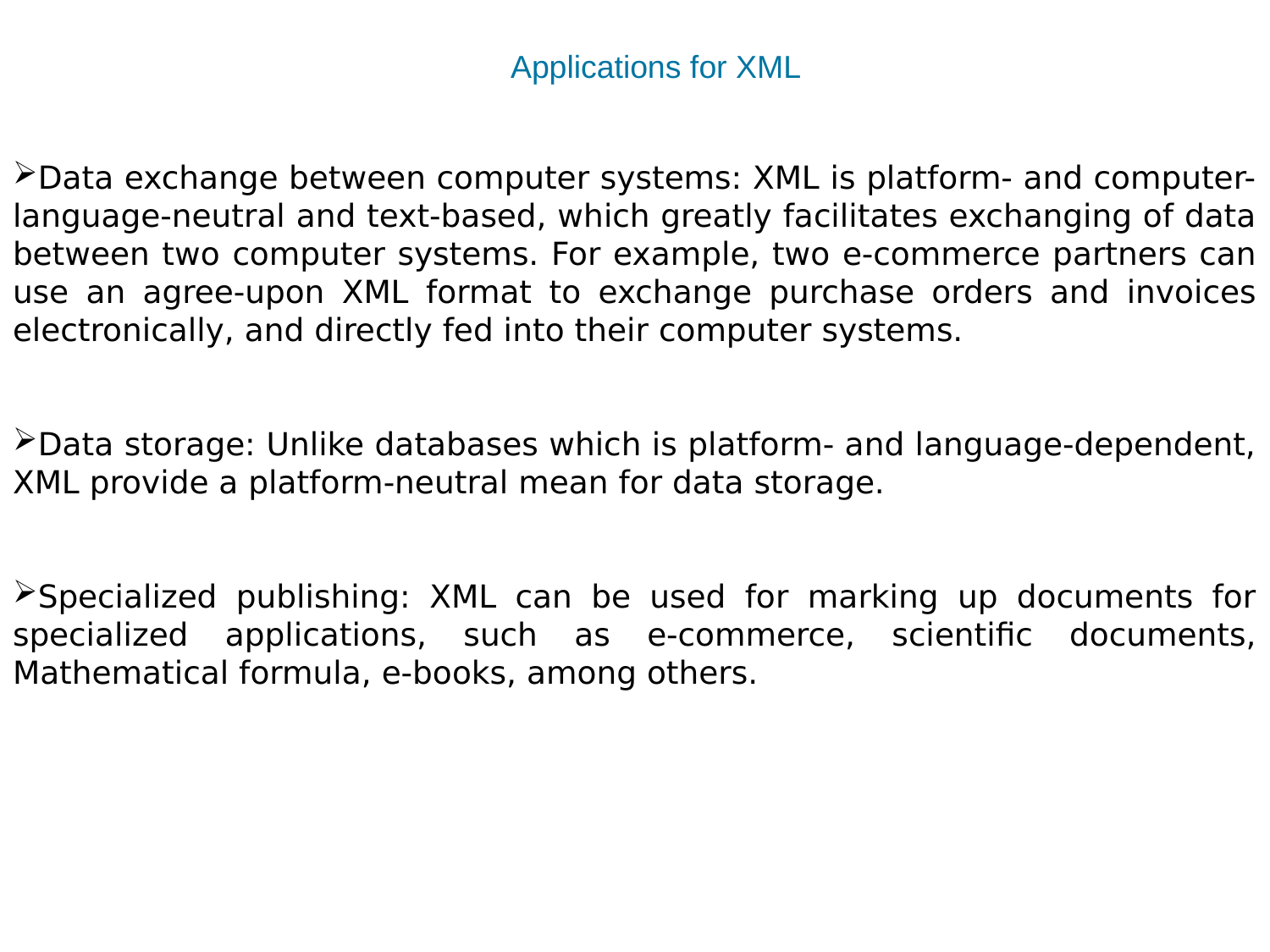

Applications for XML
Data exchange between computer systems: XML is platform- and computer-language-neutral and text-based, which greatly facilitates exchanging of data between two computer systems. For example, two e-commerce partners can use an agree-upon XML format to exchange purchase orders and invoices electronically, and directly fed into their computer systems.

Data storage: Unlike databases which is platform- and language-dependent, XML provide a platform-neutral mean for data storage.

Specialized publishing: XML can be used for marking up documents for specialized applications, such as e-commerce, scientific documents, Mathematical formula, e-books, among others.